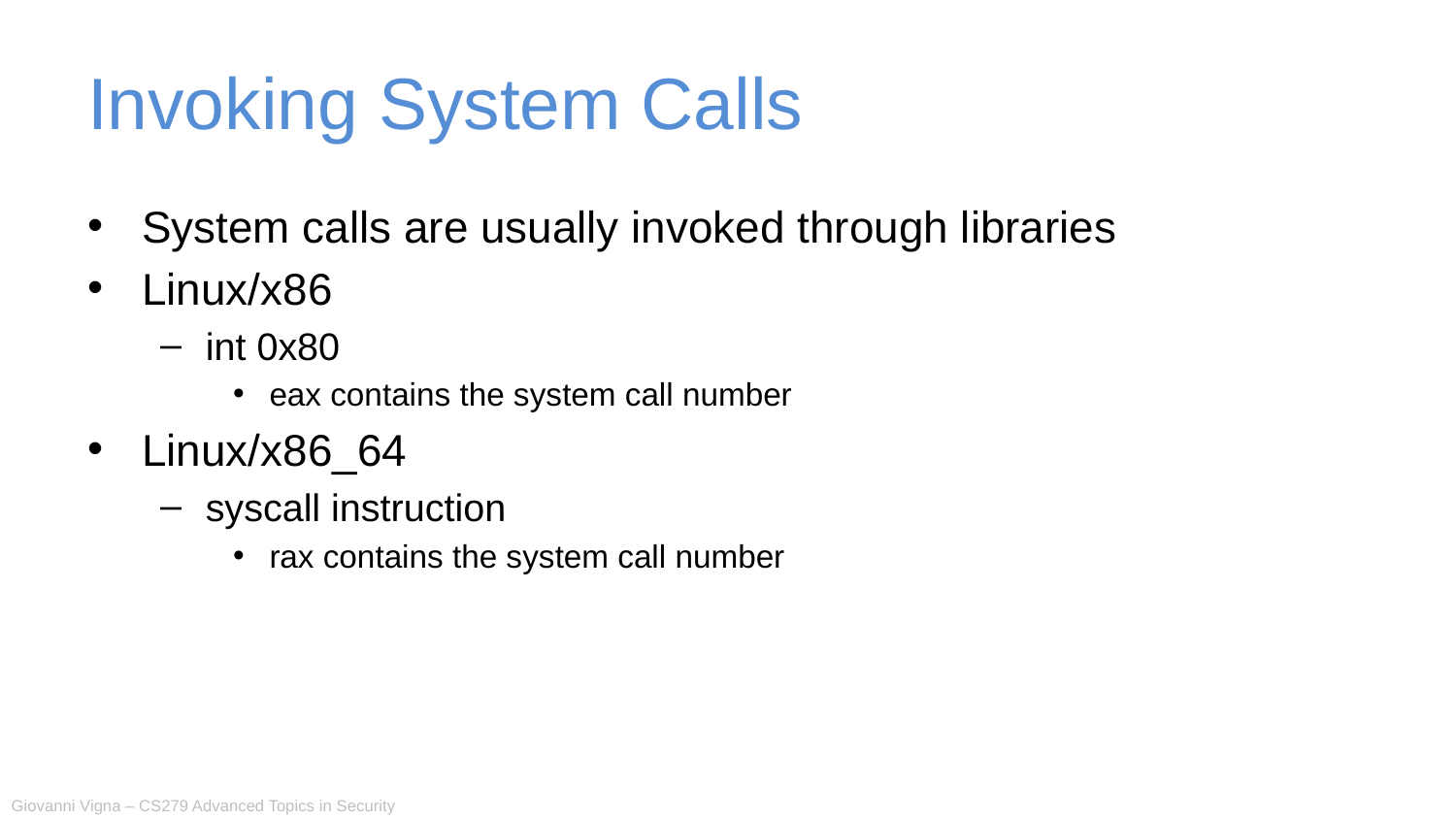

# Invoking System Calls
System calls are usually invoked through libraries
Linux/x86
int 0x80
eax contains the system call number
Linux/x86_64
syscall instruction
rax contains the system call number